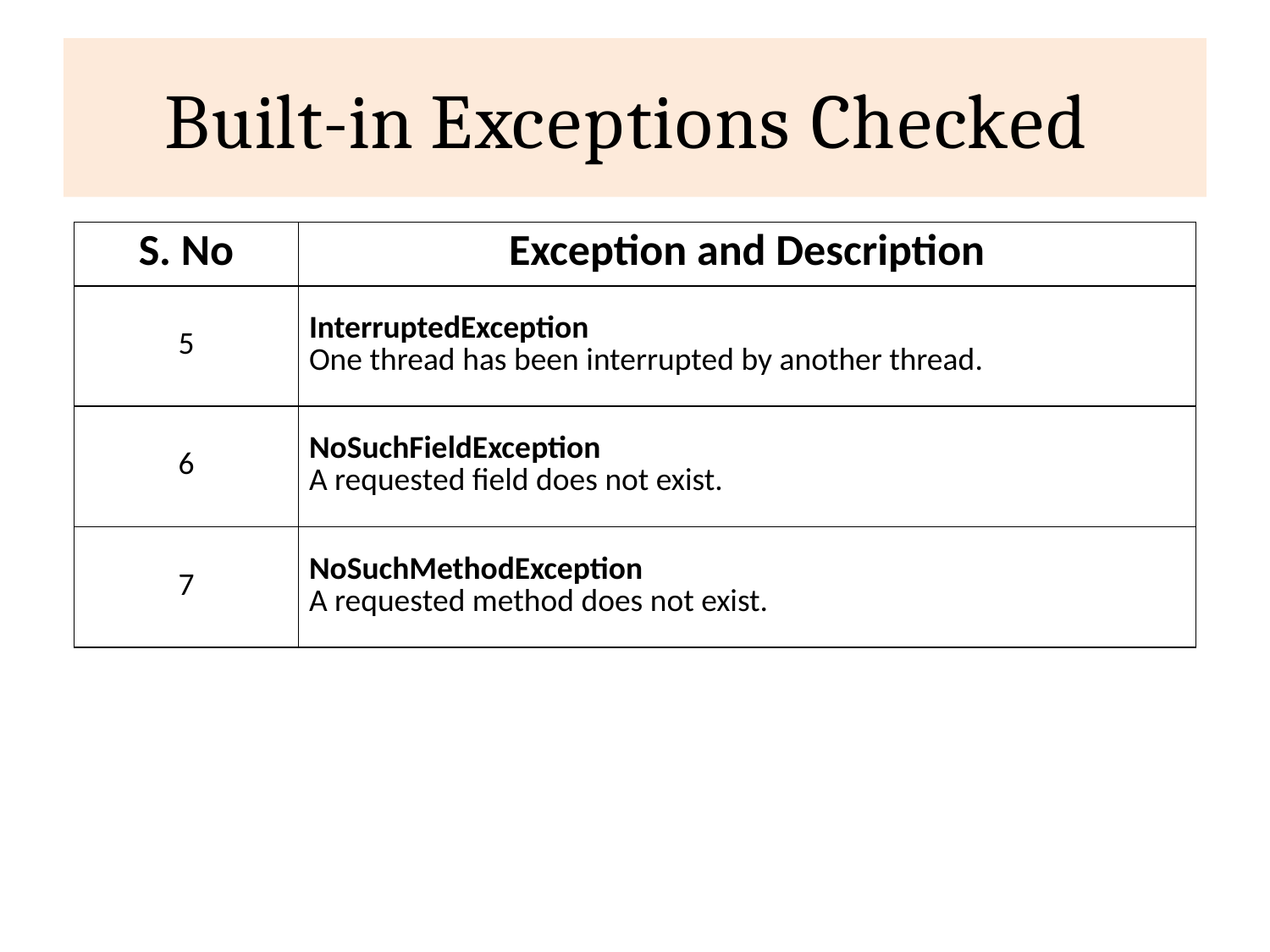

# Built-in Exceptions Checked
| S. No | Exception and Description |
| --- | --- |
| 5 | InterruptedException One thread has been interrupted by another thread. |
| 6 | NoSuchFieldException A requested field does not exist. |
| 7 | NoSuchMethodException A requested method does not exist. |